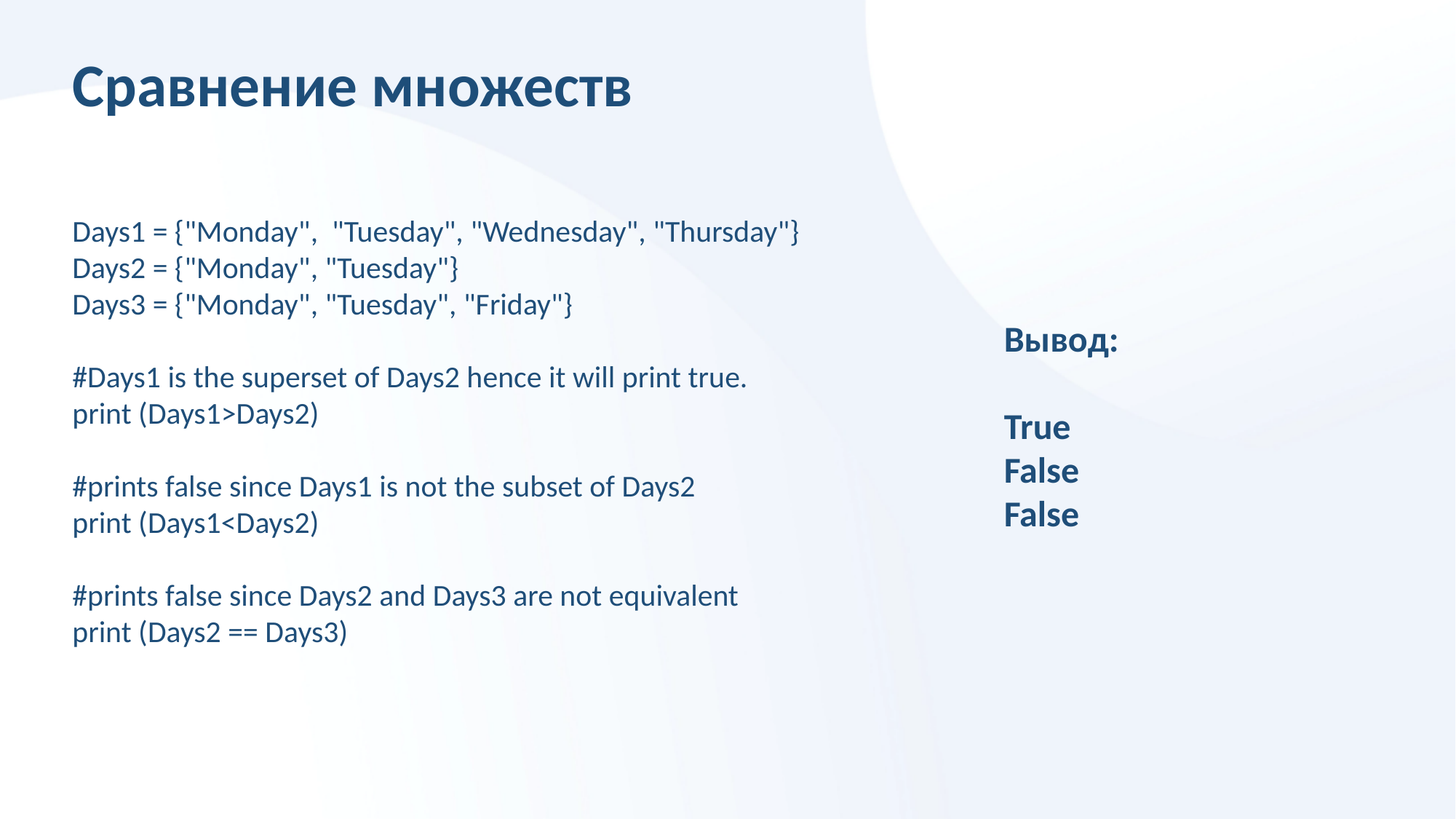

# Сравнение множеств
Days1 = {"Monday",  "Tuesday", "Wednesday", "Thursday"}
Days2 = {"Monday", "Tuesday"}
Days3 = {"Monday", "Tuesday", "Friday"}

#Days1 is the superset of Days2 hence it will print true.
print (Days1>Days2)

#prints false since Days1 is not the subset of Days2
print (Days1<Days2)

#prints false since Days2 and Days3 are not equivalent
print (Days2 == Days3)
Вывод:

True
False
False